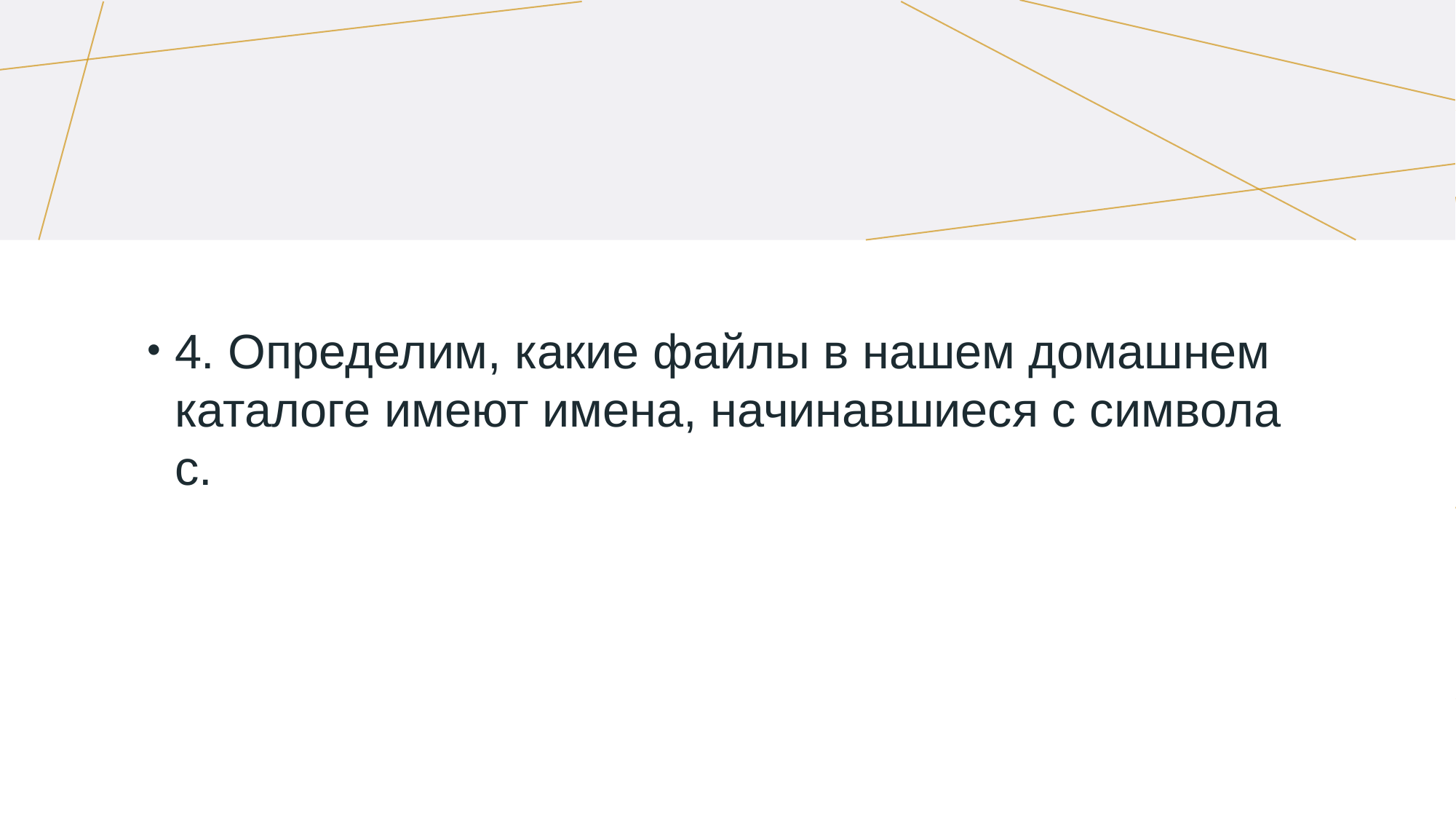

4. Определим, какие файлы в нашем домашнем каталоге имеют имена, начинавшиеся с символа c.
#